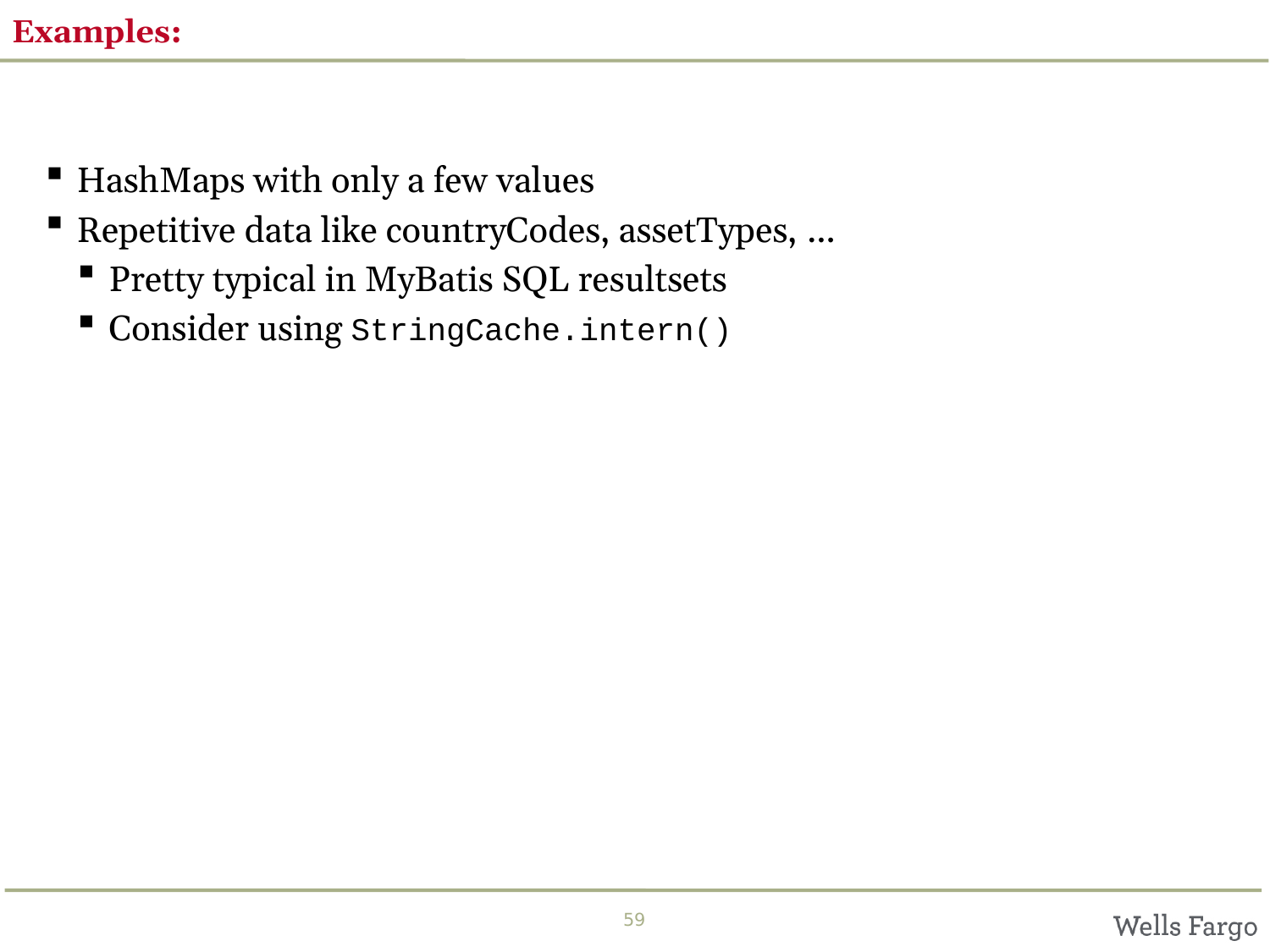

# Examples:
HashMaps with only a few values
Repetitive data like countryCodes, assetTypes, …
Pretty typical in MyBatis SQL resultsets
Consider using StringCache.intern()

59